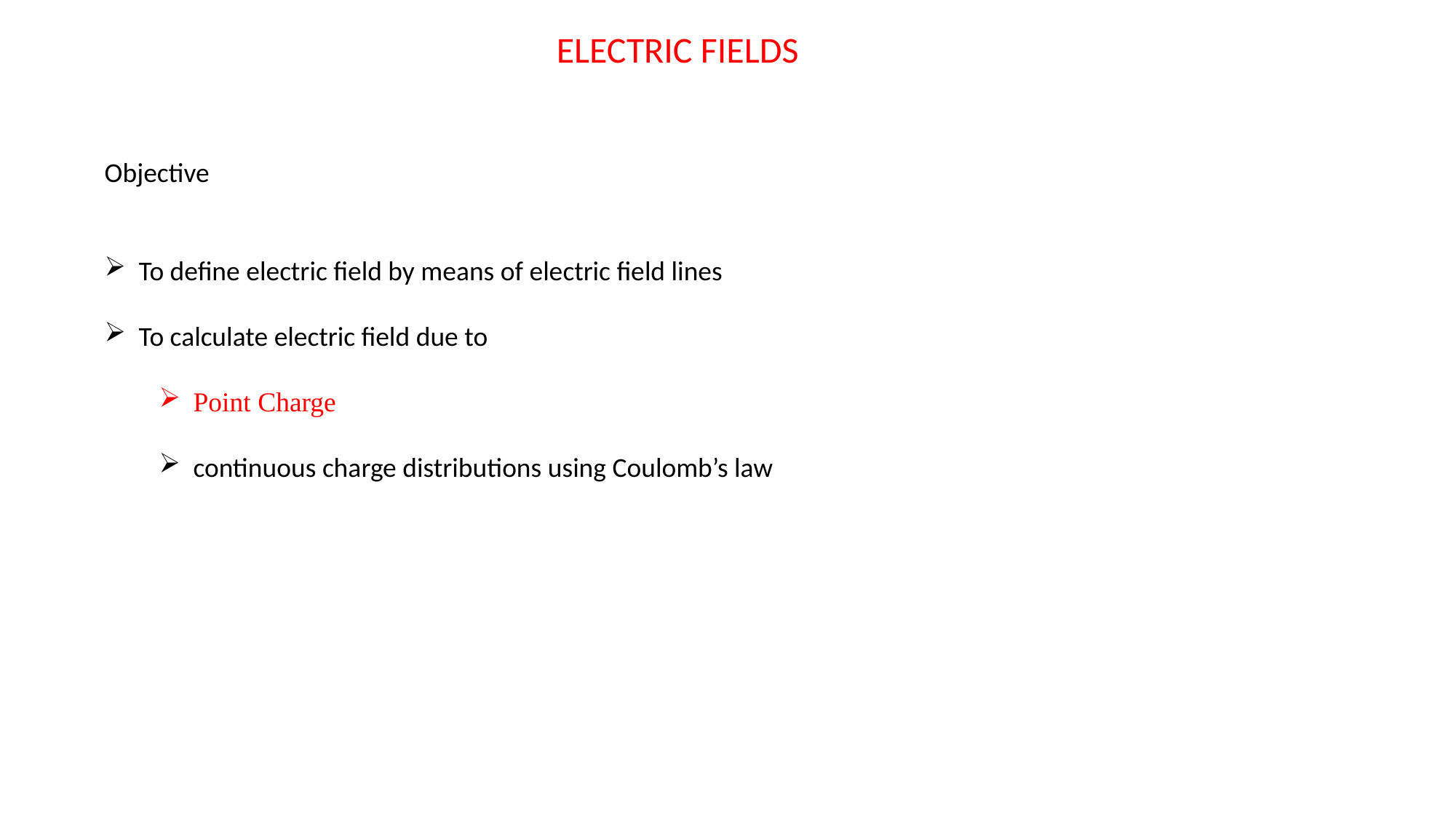

ELECTRIC FIELDS
Objective

To define electric field by means of electric field lines
To calculate electric field due to
Point Charge
continuous charge distributions using Coulomb’s law